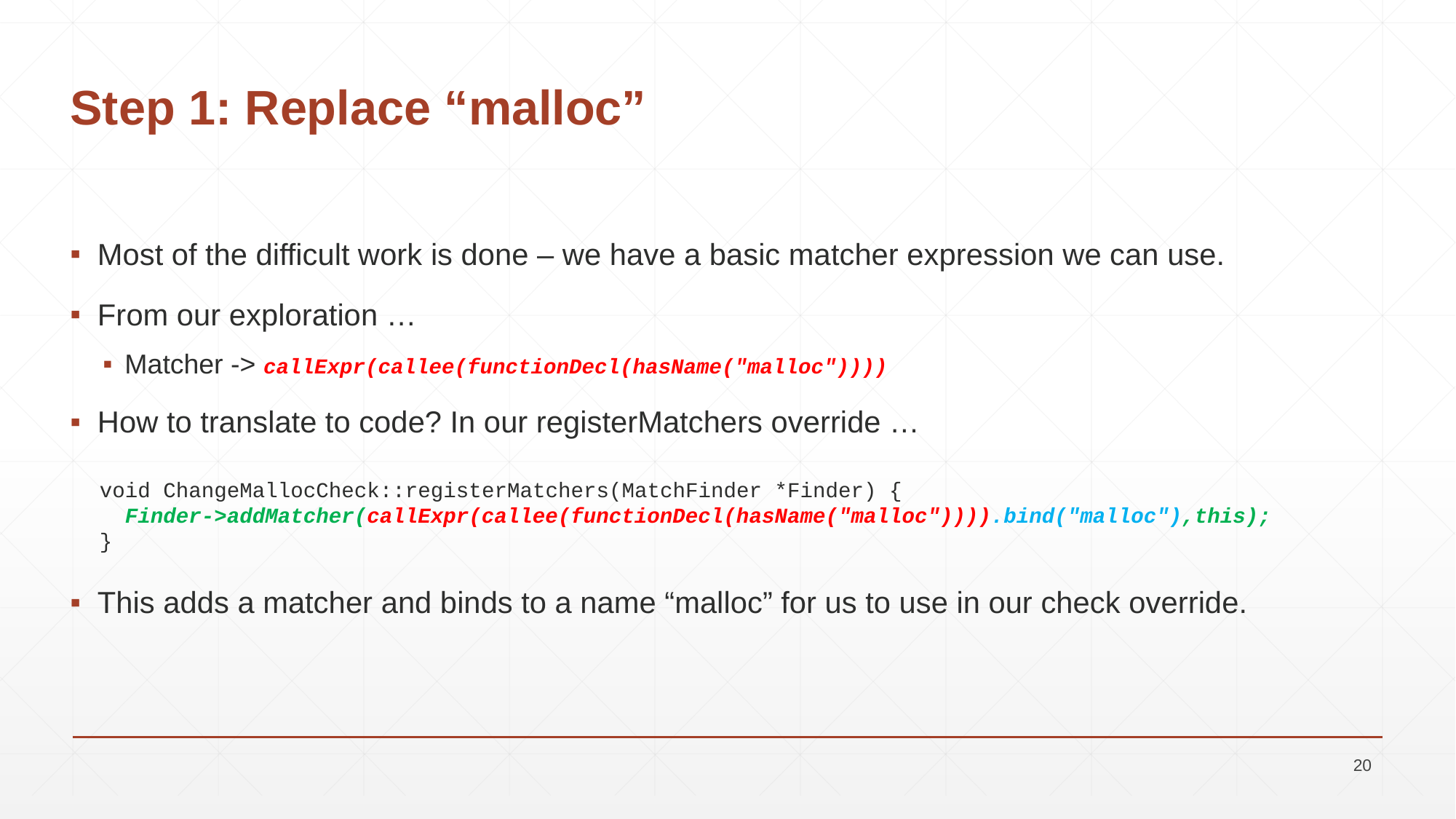

# Step 1: Replace “malloc”

Most of the difficult work is done – we have a basic matcher expression we can use.
From our exploration …
Matcher -> callExpr(callee(functionDecl(hasName("malloc"))))
How to translate to code? In our registerMatchers override …

This adds a matcher and binds to a name “malloc” for us to use in our check override.

void ChangeMallocCheck::registerMatchers(MatchFinder *Finder) {
  Finder->addMatcher(callExpr(callee(functionDecl(hasName("malloc")))).bind("malloc"),this);
}
20